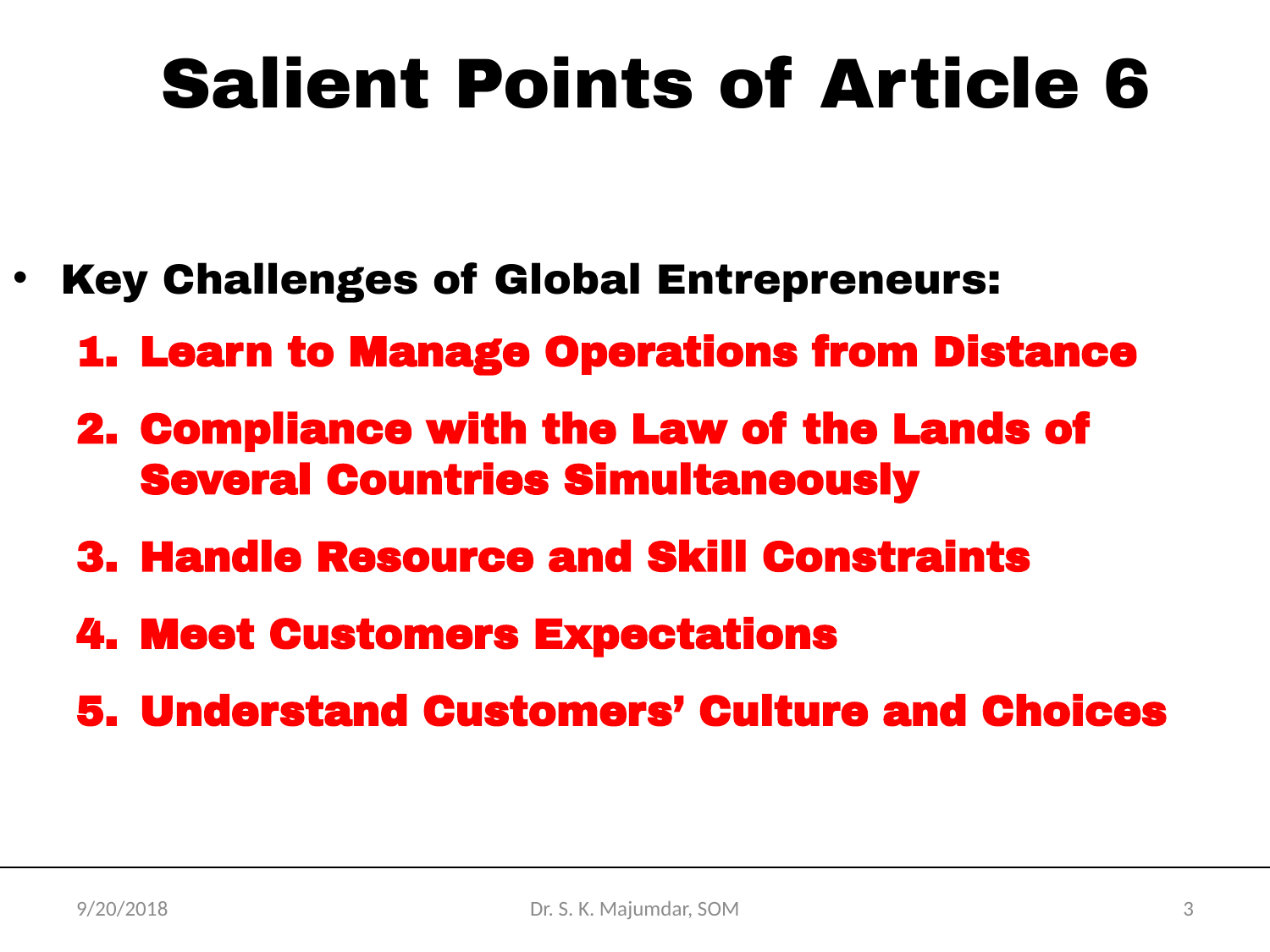

# Salient Points of Article 6
Key Challenges of Global Entrepreneurs:
Learn to Manage Operations from Distance
Compliance with the Law of the Lands of Several Countries Simultaneously
Handle Resource and Skill Constraints
Meet Customers Expectations
Understand Customers’ Culture and Choices
9/20/2018
Dr. S. K. Majumdar, SOM
3